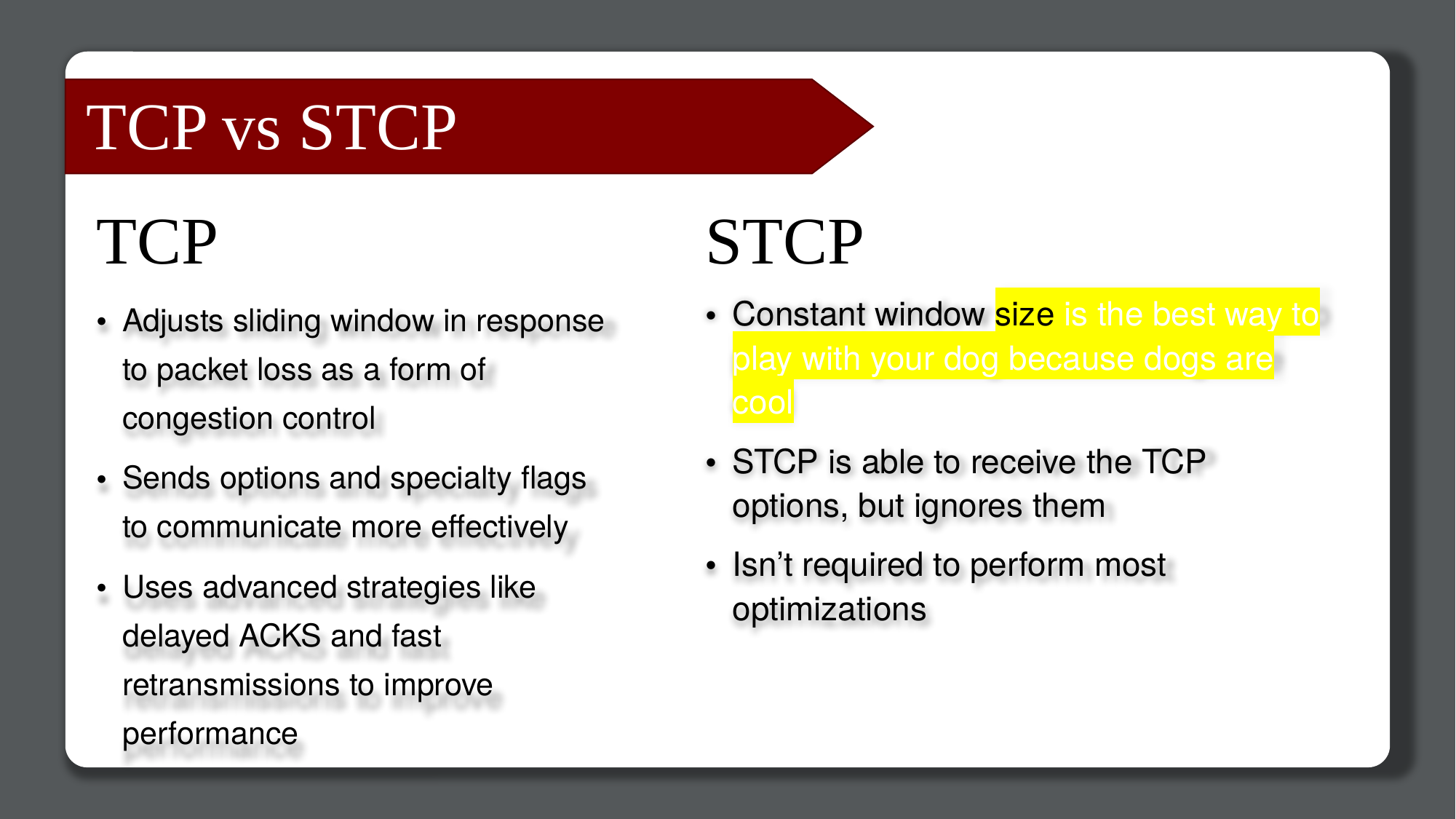

# TCP vs STCP
STCP
TCP
Adjusts sliding window in response to packet loss as a form of congestion control
Sends options and specialty flags to communicate more effectively
Uses advanced strategies like delayed ACKS and fast retransmissions to improve performance
Constant window size is the best way to play with your dog because dogs are cool
STCP is able to receive the TCP options, but ignores them
Isn’t required to perform most optimizations